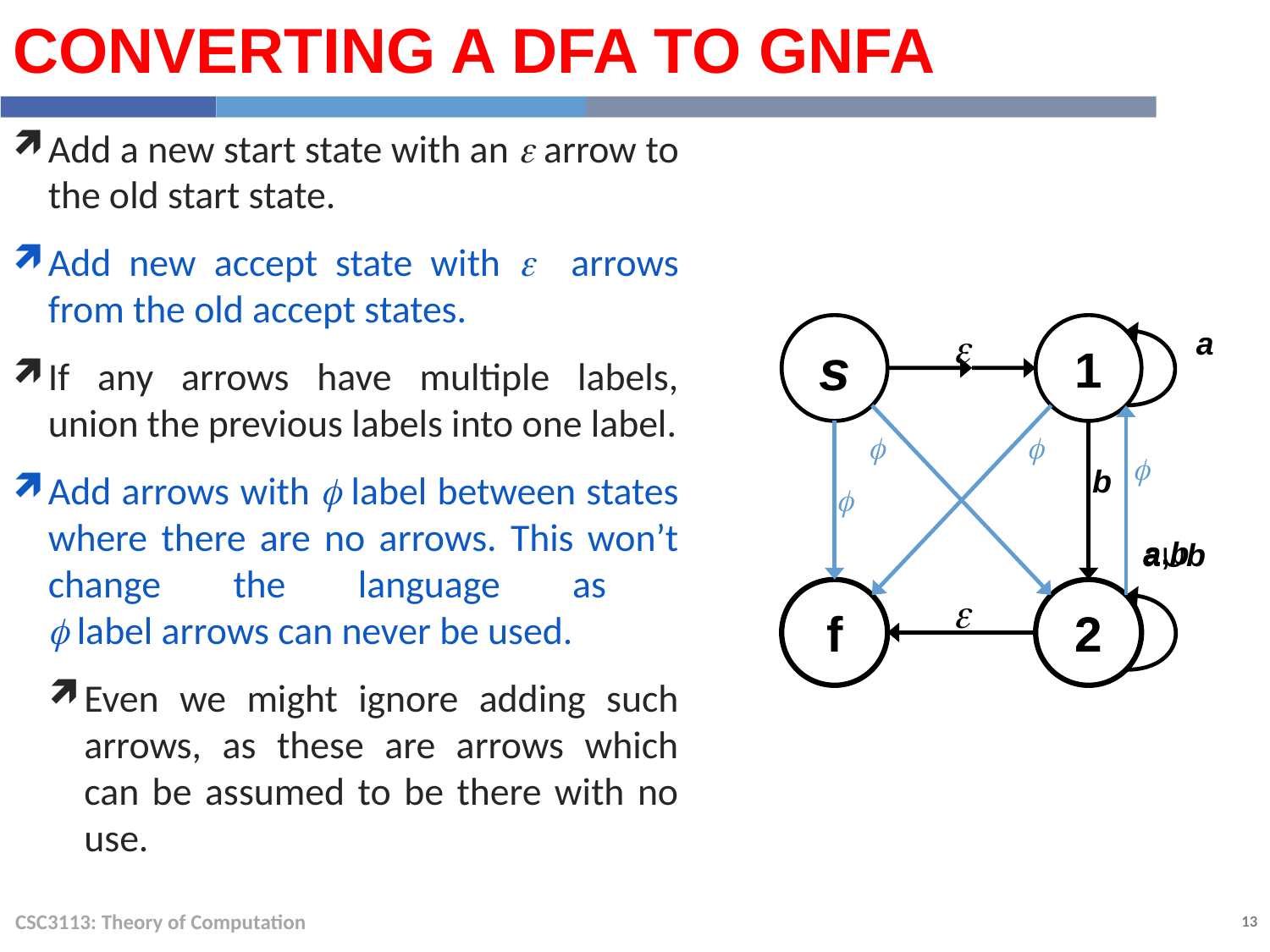

Converting a DFA to GNFA

Add a new start state with an ε arrow to the old start state.
Add new accept state with ε  arrows from the old accept states.
If any arrows have multiple labels, union the previous labels into one label.
Add arrows with φ label between states where there are no arrows. This won’t change the language as
φ label arrows can never be used.
Even we might ignore adding such arrows, as these are arrows which can be assumed to be there with no use.
s
ε
1
a

φ
φ
φ
b
φ
a,b
a∪b
f
ε
2
2
CSC3113: Theory of Computation